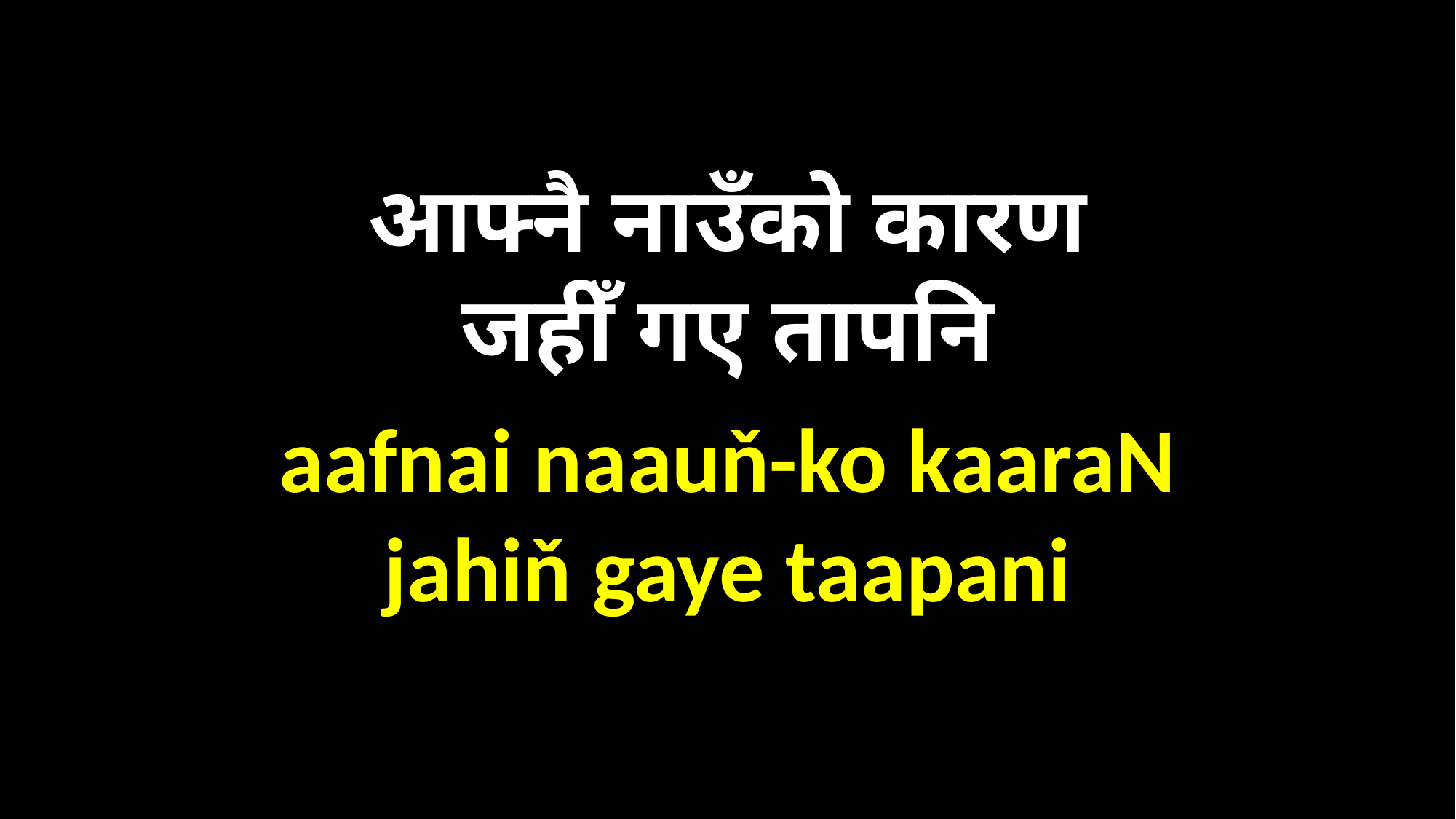

आफ्‍‌नै नाउँको कारण
जहीँ गए तापनि

aafnai naauň-ko kaaraN
jahiň gaye taapani